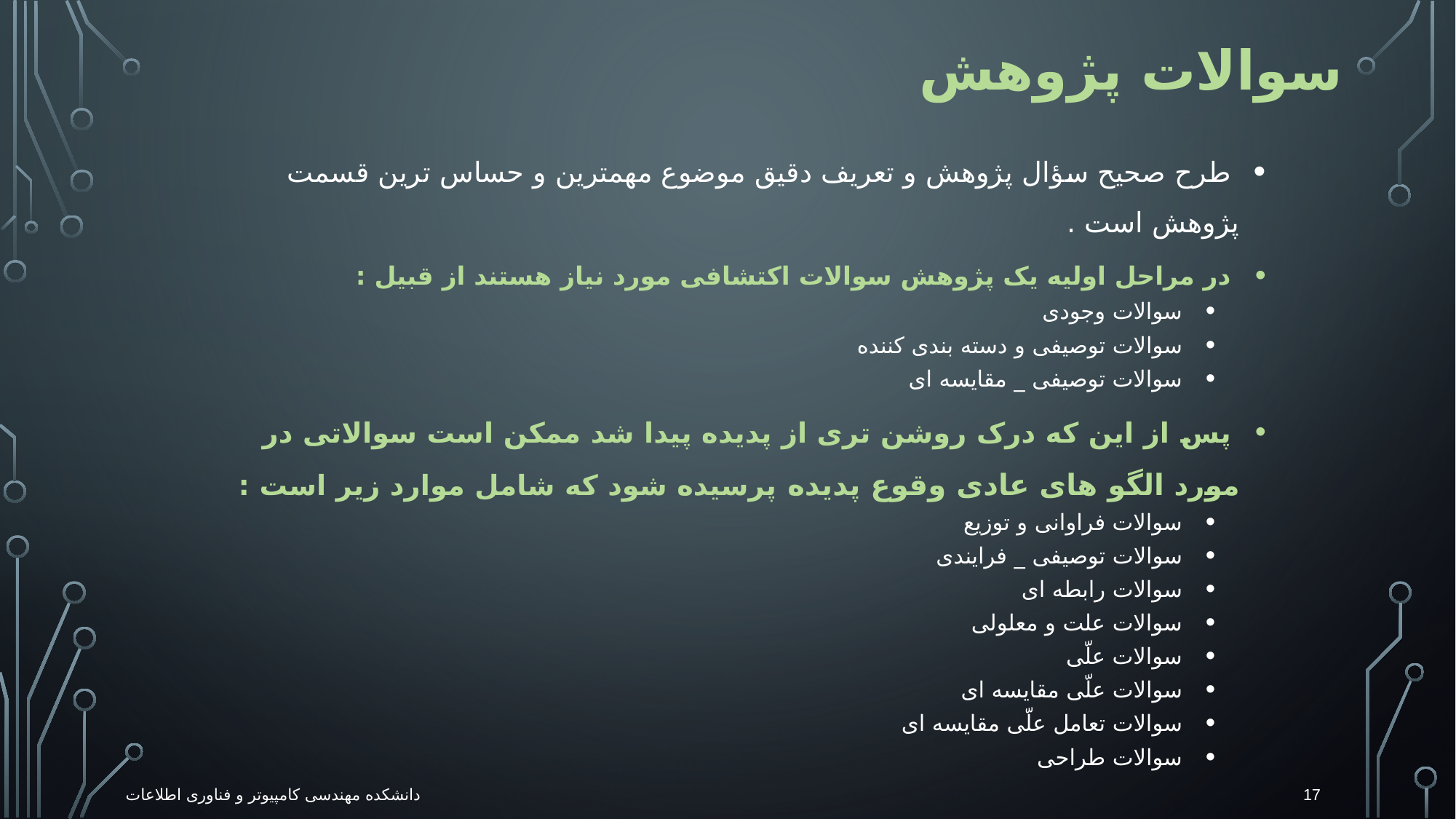

# سوالات پژوهش
 طرح صحیح سؤال پژوهش و تعریف دقیق موضوع مهمترین و حساس ترین قسمت پژوهش است .
 در مراحل اولیه یک پژوهش سوالات اکتشافی مورد نیاز هستند از قبیل :
 سوالات وجودی
 سوالات توصیفی و دسته بندی کننده
 سوالات توصیفی _ مقایسه ای
 پس از این که درک روشن تری از پدیده پیدا شد ممکن است سوالاتی در مورد الگو های عادی وقوع پدیده پرسیده شود که شامل موارد زیر است :
 سوالات فراوانی و توزیع
 سوالات توصیفی _ فرایندی
 سوالات رابطه ای
 سوالات علت و معلولی
 سوالات علّی
 سوالات علّی مقایسه ای
 سوالات تعامل علّی مقایسه ای
 سوالات طراحی

17
دانشکده مهندسی کامپیوتر و فناوری اطلاعات